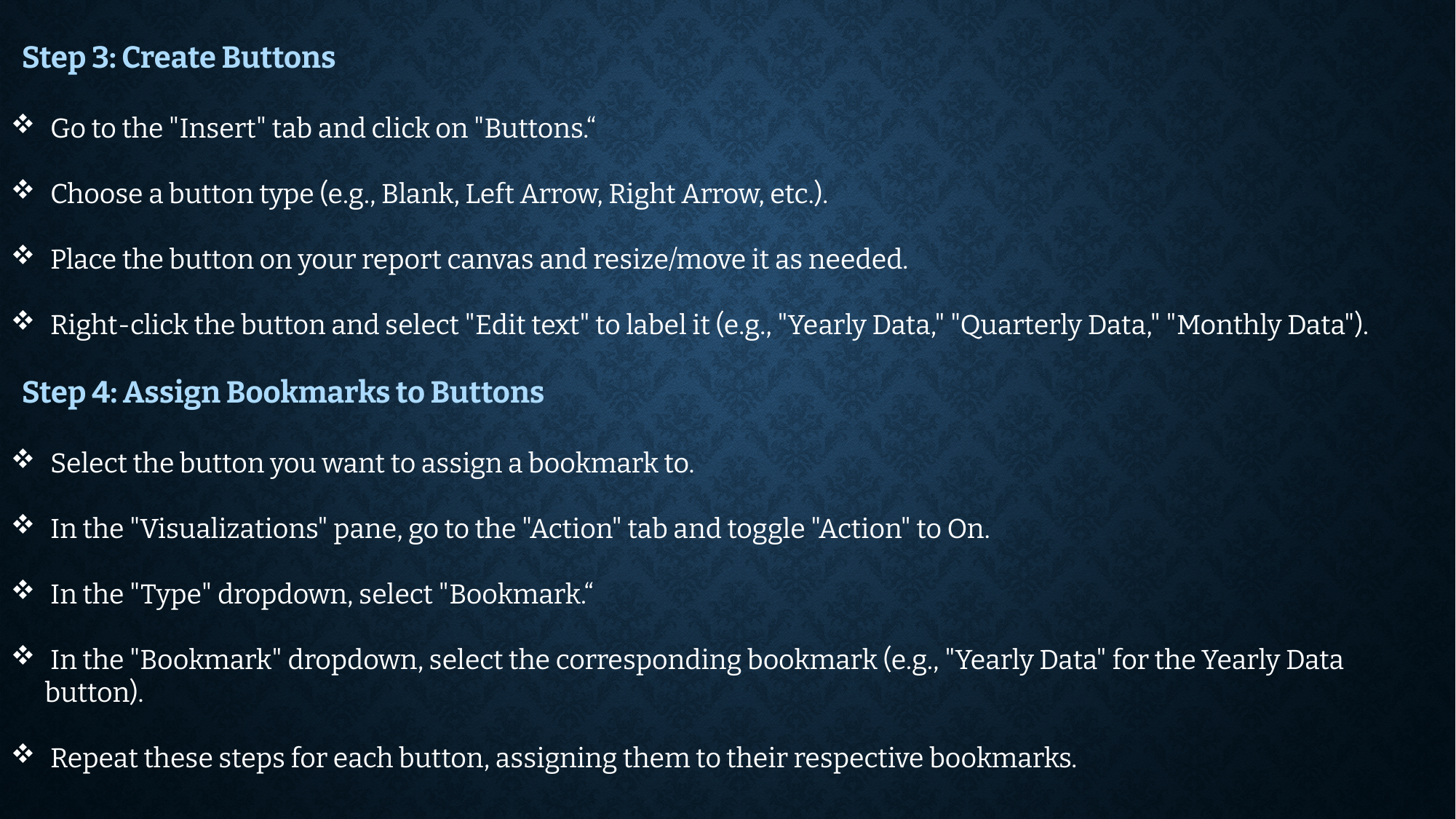

Step 3: Create Buttons

 Go to the "Insert" tab and click on "Buttons.“

 Choose a button type (e.g., Blank, Left Arrow, Right Arrow, etc.).

 Place the button on your report canvas and resize/move it as needed.

 Right-click the button and select "Edit text" to label it (e.g., "Yearly Data," "Quarterly Data," "Monthly Data").

  Step 4: Assign Bookmarks to Buttons

 Select the button you want to assign a bookmark to.

 In the "Visualizations" pane, go to the "Action" tab and toggle "Action" to On.

 In the "Type" dropdown, select "Bookmark.“

 In the "Bookmark" dropdown, select the corresponding bookmark (e.g., "Yearly Data" for the Yearly Data button).

 Repeat these steps for each button, assigning them to their respective bookmarks.